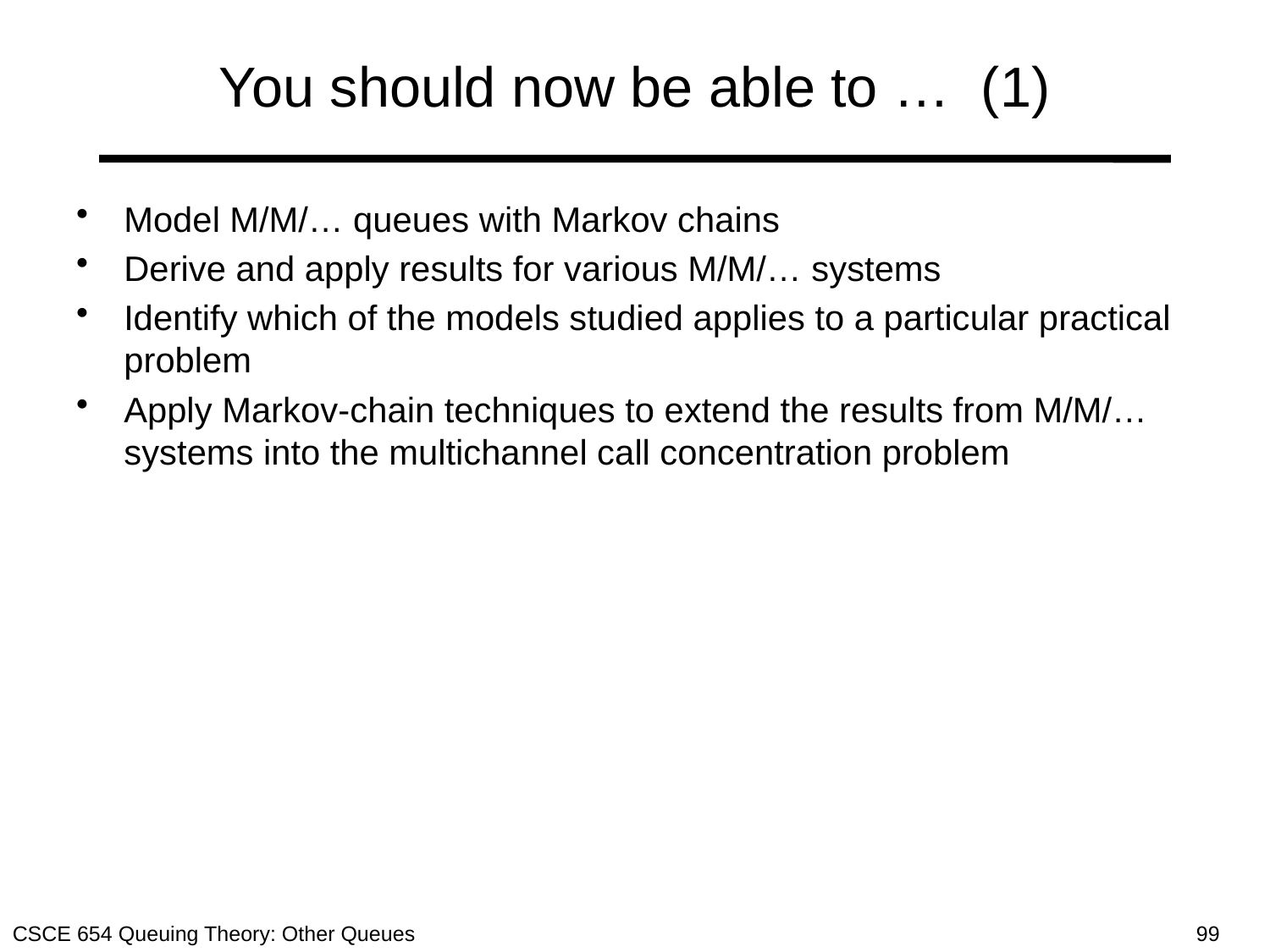

# You should now be able to …  (1)
Model M/M/… queues with Markov chains
Derive and apply results for various M/M/… systems
Identify which of the models studied applies to a particular practical problem
Apply Markov-chain techniques to extend the results from M/M/… systems into the multichannel call concentration problem